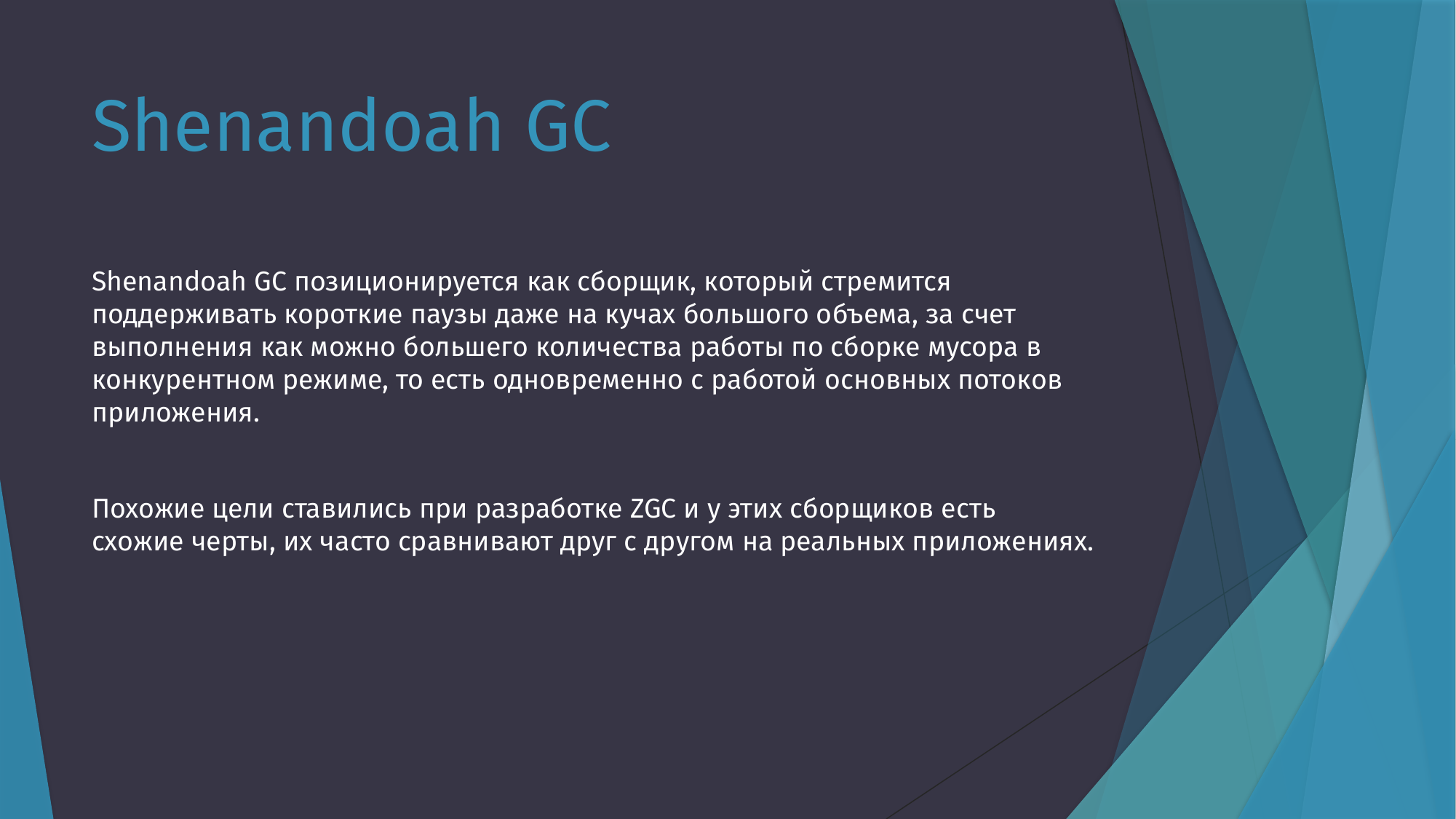

# Shenandoah GC
Shenandoah GC позиционируется как сборщик, который стремится поддерживать короткие паузы даже на кучах большого объема, за счет выполнения как можно большего количества работы по сборке мусора в конкурентном режиме, то есть одновременно с работой основных потоков приложения.

Похожие цели ставились при разработке ZGC и у этих сборщиков есть схожие черты, их часто сравнивают друг с другом на реальных приложениях.